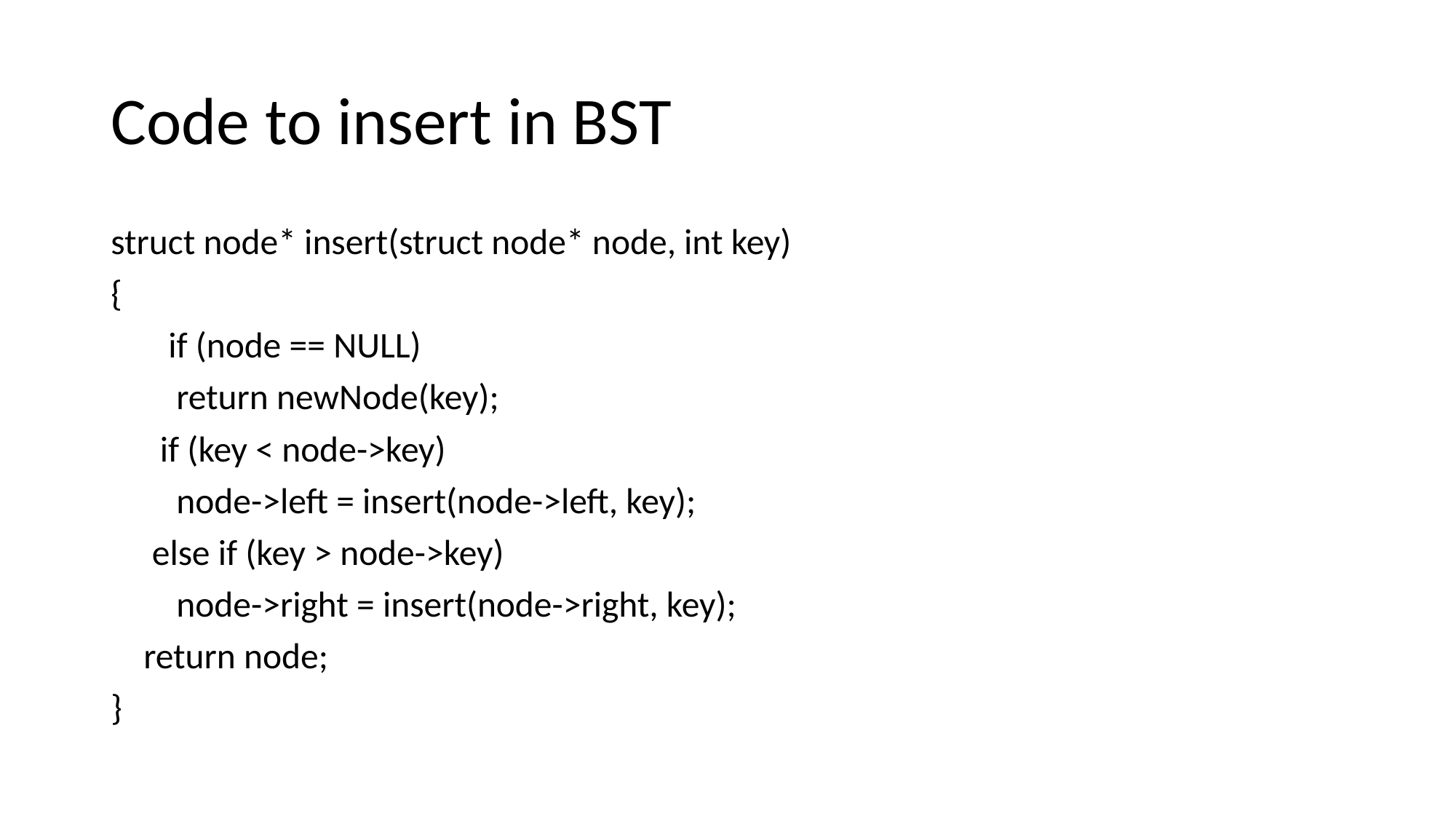

# Code to insert in BST
struct node* insert(struct node* node, int key)
{
       if (node == NULL)
        return newNode(key);
      if (key < node->key)
        node->left = insert(node->left, key);
     else if (key > node->key)
        node->right = insert(node->right, key);
    return node;
}